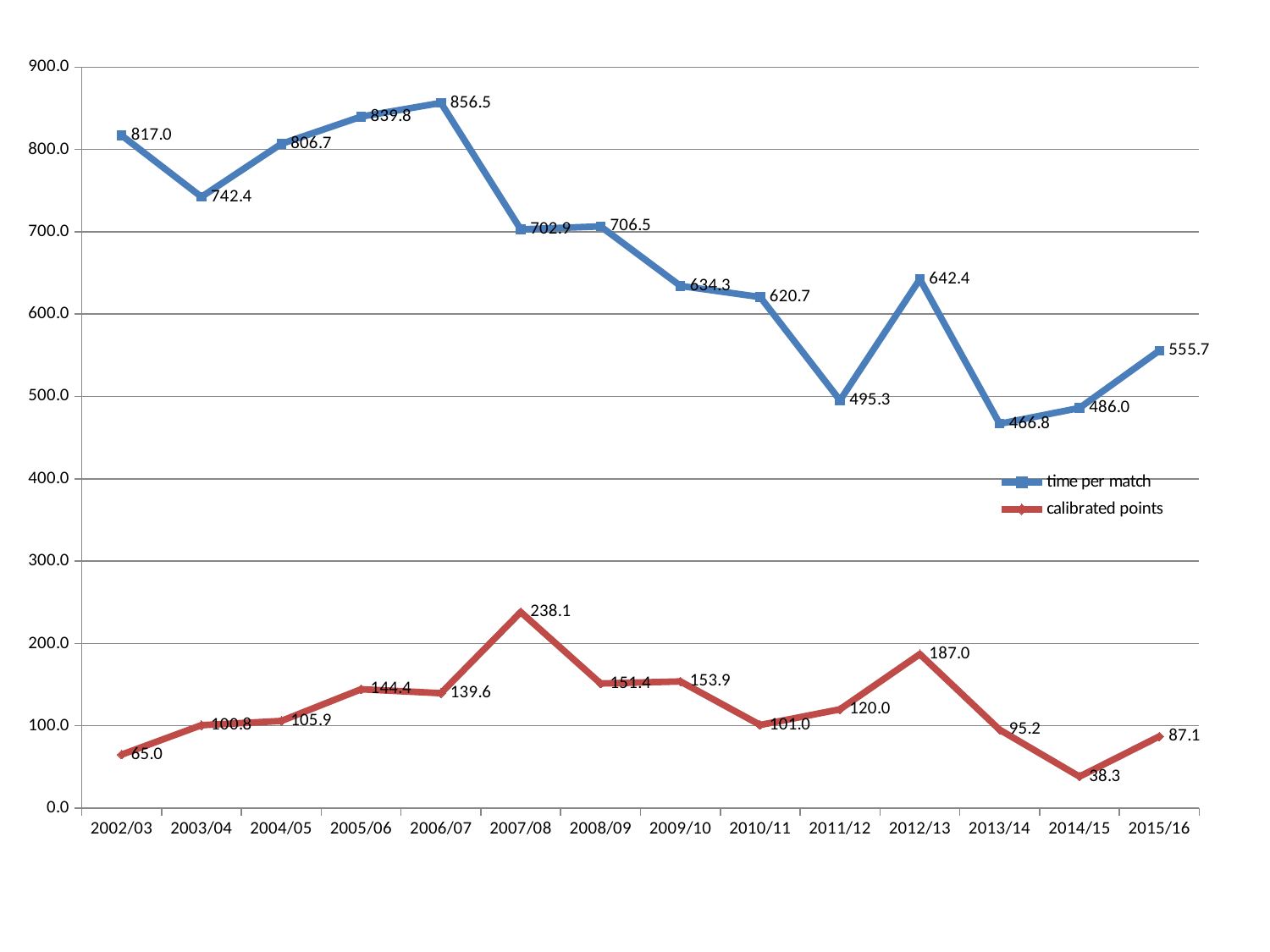

#

### Chart

| Category | time per match | calibrated points |
|---|---|---|
| 2002/03 | 817.0 | 65.0 |
| 2003/04 | 742.3913043478262 | 100.8 |
| 2004/05 | 806.7391304347826 | 105.9 |
| 2005/06 | 839.8039215686276 | 144.4 |
| 2006/07 | 856.5306122448978 | 139.6 |
| 2007/08 | 702.9032258064516 | 238.1 |
| 2008/09 | 706.5384615384618 | 151.4 |
| 2009/10 | 634.2553191489362 | 153.9 |
| 2010/11 | 620.7272727272727 | 101.0 |
| 2011/12 | 495.2857142857143 | 120.0 |
| 2012/13 | 642.4050632911393 | 187.0 |
| 2013/14 | 466.84210526315786 | 95.2 |
| 2014/15 | 486.0 | 38.30000000000001 |
| 2015/16 | 555.6818181818181 | 87.1 |